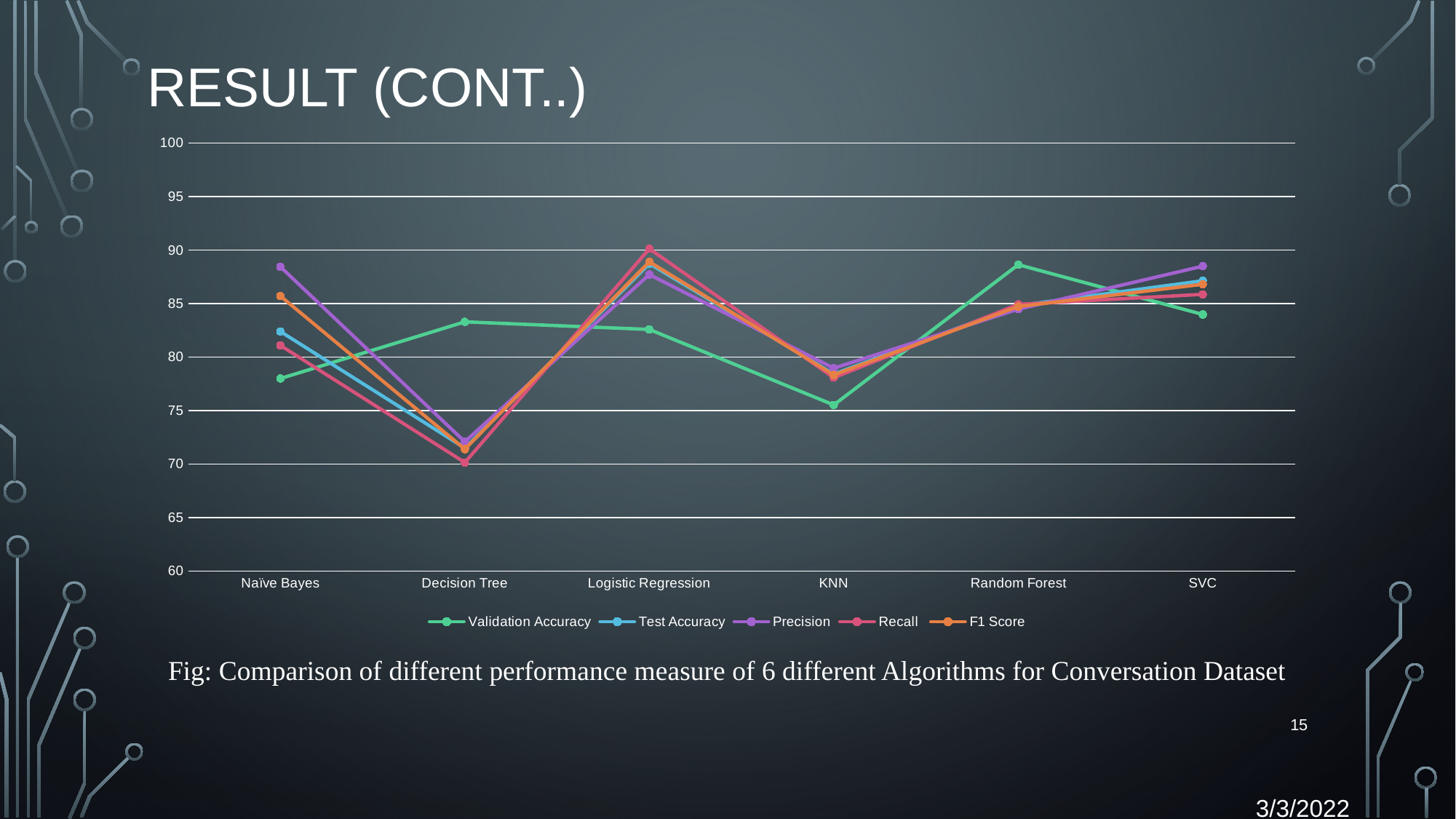

# RESULT (CONT..)

### Chart

| Category | Validation Accuracy | Test Accuracy | Precision | Recall  | F1 Score |
|---|---|---|---|---|---|
| Naïve Bayes | 78.0 | 82.4 | 88.45 | 81.1 | 85.71 |
| Decision Tree | 83.3 | 71.5 | 72.09 | 70.15 | 71.4 |
| Logistic Regression | 82.59 | 88.74 | 87.72 | 90.13 | 88.91 |
| KNN | 75.53 | 78.42 | 78.97 | 78.08 | 78.34 |
| Random Forest | 88.64 | 84.82 | 84.48 | 84.93 | 84.73 |
| SVC | 83.99 | 87.14 | 88.5 | 85.87 | 86.81 |
Fig: Comparison of different performance measure of 6 different Algorithms for Conversation Dataset
15
3/3/2022